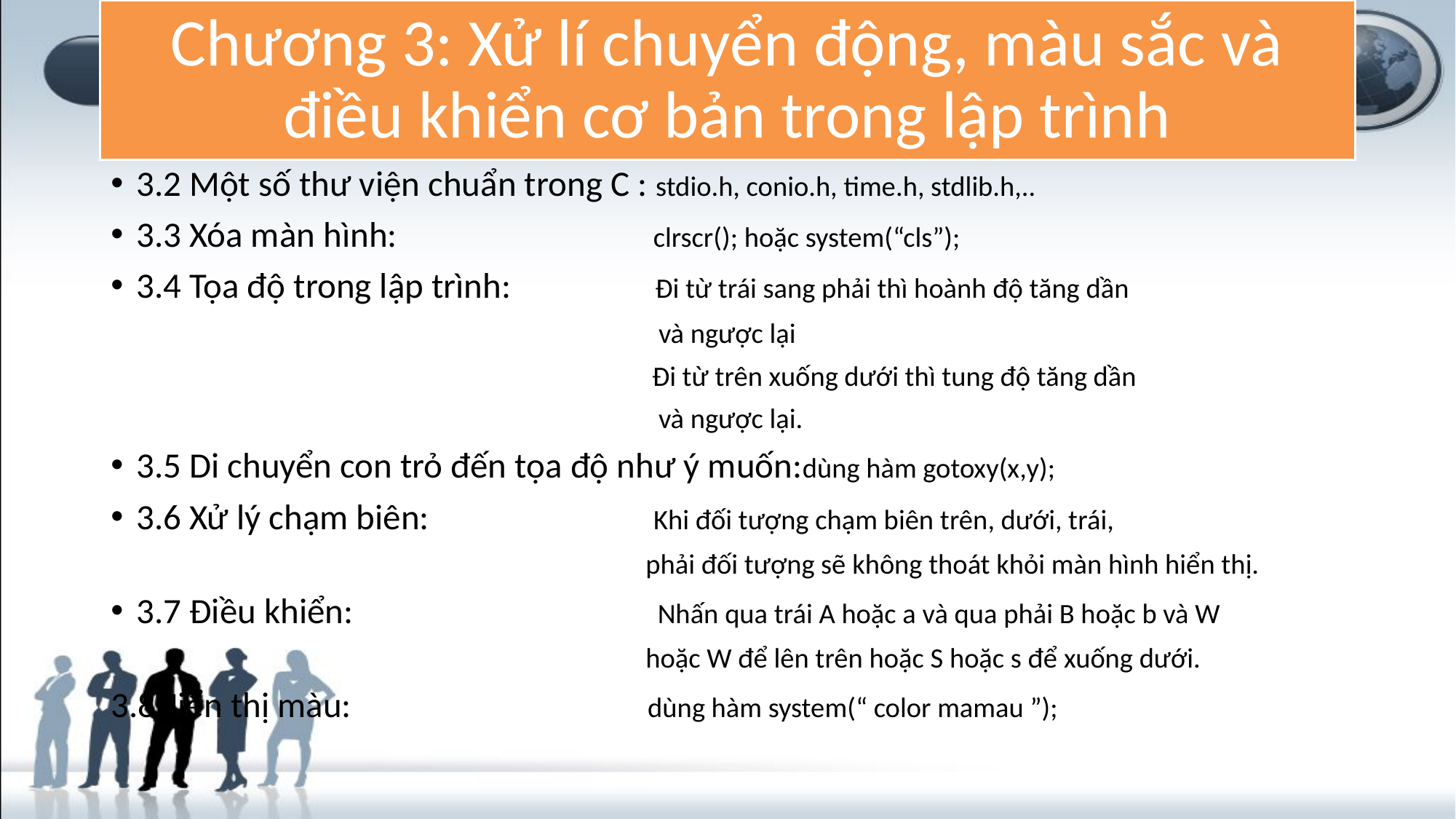

# Chương 3: Xử lí chuyển động, màu sắc và điều khiển cơ bản trong lập trình
3.2 Một số thư viện chuẩn trong C : stdio.h, conio.h, time.h, stdlib.h,..
3.3 Xóa màn hình:                                clrscr(); hoặc system(“cls”);
3.4 Tọa độ trong lập trình:                  Đi từ trái sang phải thì hoành độ tăng dần
                                                                                      và ngược lại
                                                                                     Đi từ trên xuống dưới thì tung độ tăng dần
                                                                                      và ngược lại.
3.5 Di chuyển con trỏ đến tọa độ như ý muốn:dùng hàm gotoxy(x,y);
3.6 Xử lý chạm biên:                            Khi đối tượng chạm biên trên, dưới, trái,
                                                                                    phải đối tượng sẽ không thoát khỏi màn hình hiển thị.
3.7 Điều khiển:                                      Nhấn qua trái A hoặc a và qua phải B hoặc b và W
                                                                                    hoặc W để lên trên hoặc S hoặc s để xuống dưới.
3.8Hiển thị màu:                                     dùng hàm system(“ color mamau ”);
10